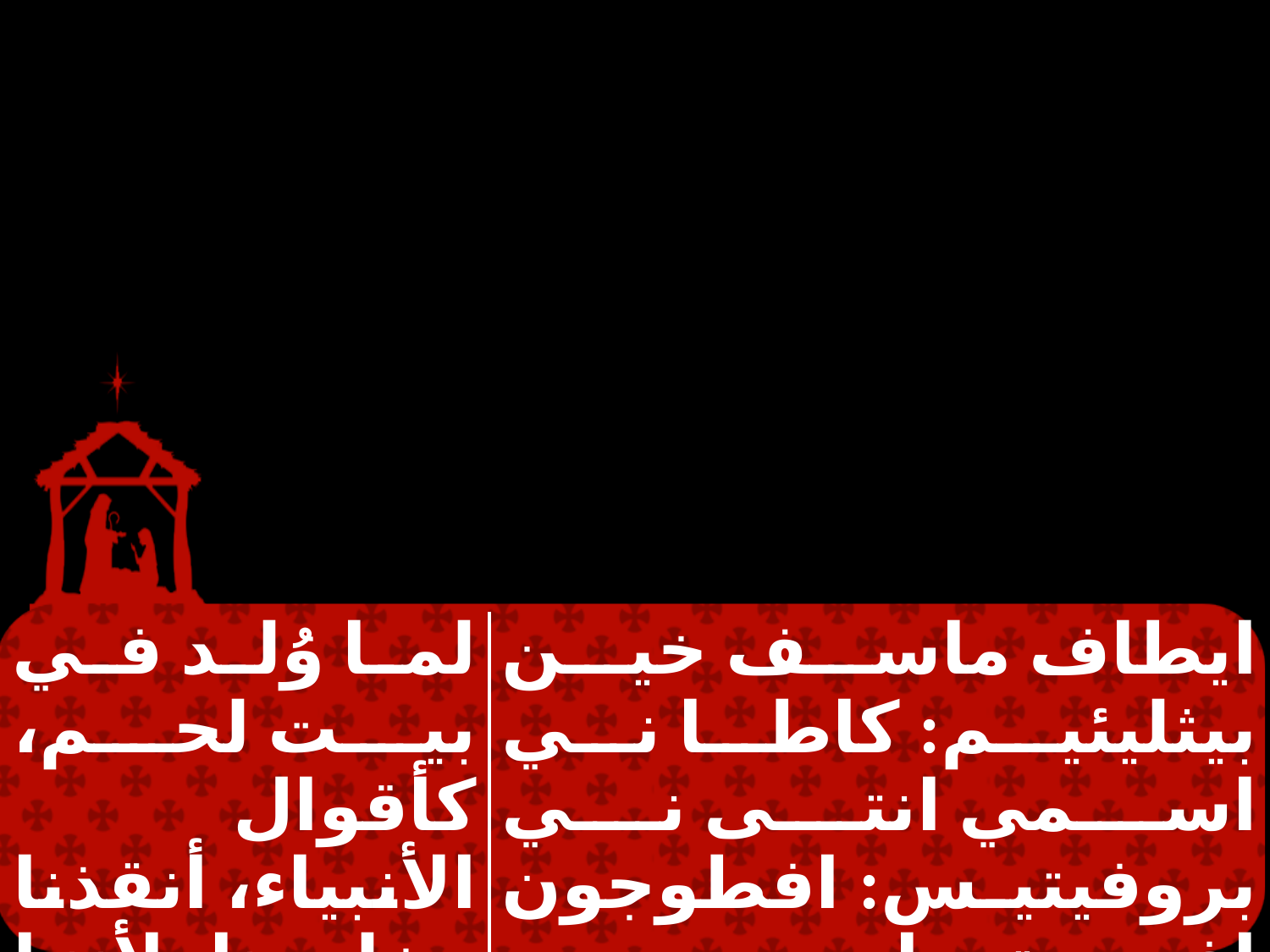

|  |  |
| --- | --- |
| لما وُلد في بيت لحم، كأقوال الأنبياء، أنقذنا وخلصنا، لأننا نحن شعبه. | ايطاف ماسف خين بيثليئيم: كاطا ني اسمي انتى ني بروفيتيس: افطوجون افسوتي اممون: جى انون بى بيف لاؤس. |